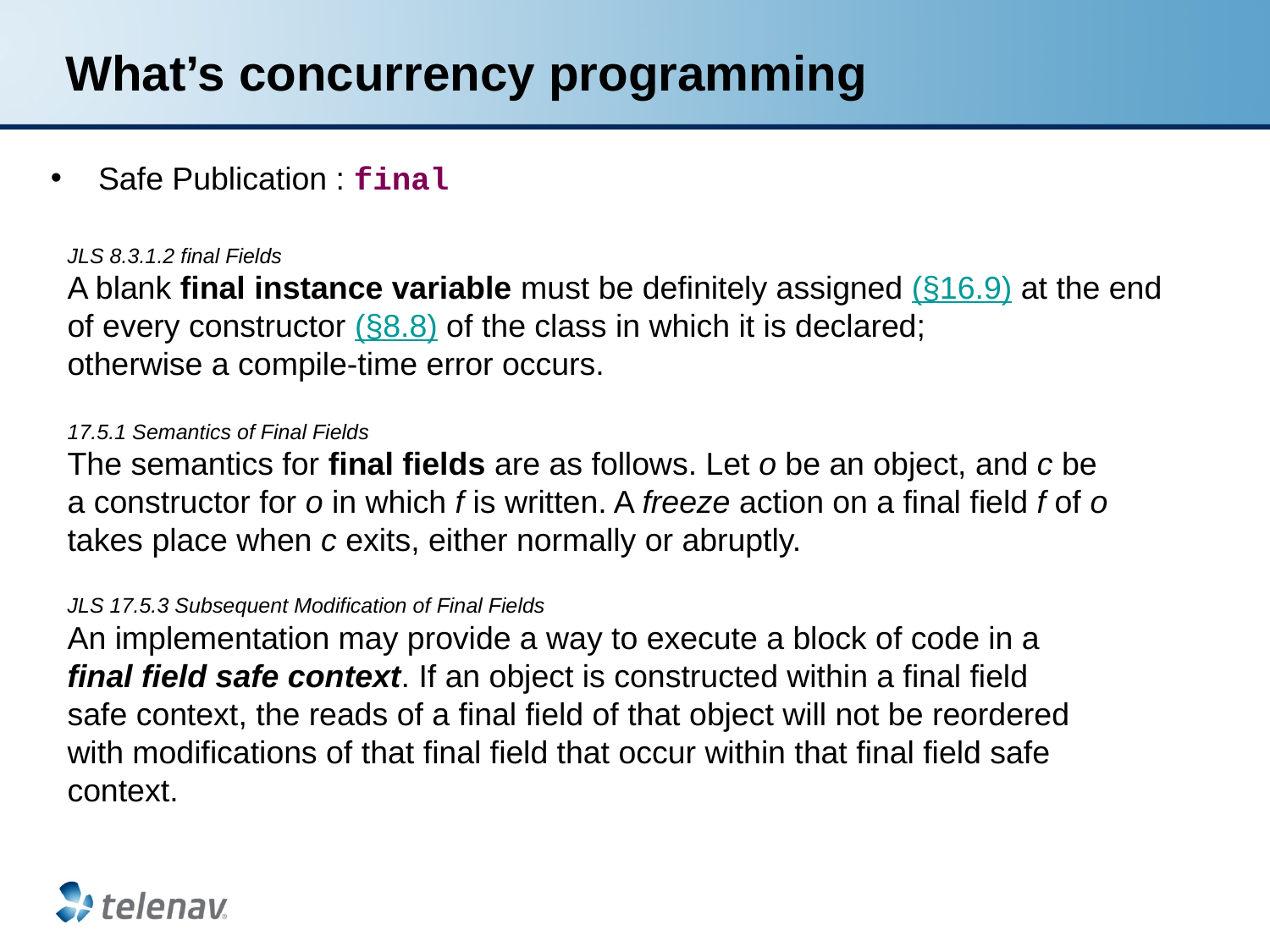

# What’s concurrency programming
Safe Publication : final

JLS 8.3.1.2 final Fields
A blank final instance variable must be definitely assigned (§16.9) at the end
of every constructor (§8.8) of the class in which it is declared;
otherwise a compile-time error occurs.
17.5.1 Semantics of Final Fields
The semantics for final fields are as follows. Let o be an object, and c be a constructor for o in which f is written. A freeze action on a final field f of o takes place when c exits, either normally or abruptly.
JLS 17.5.3 Subsequent Modification of Final Fields
An implementation may provide a way to execute a block of code in a final field safe context. If an object is constructed within a final field safe context, the reads of a final field of that object will not be reordered with modifications of that final field that occur within that final field safe context.